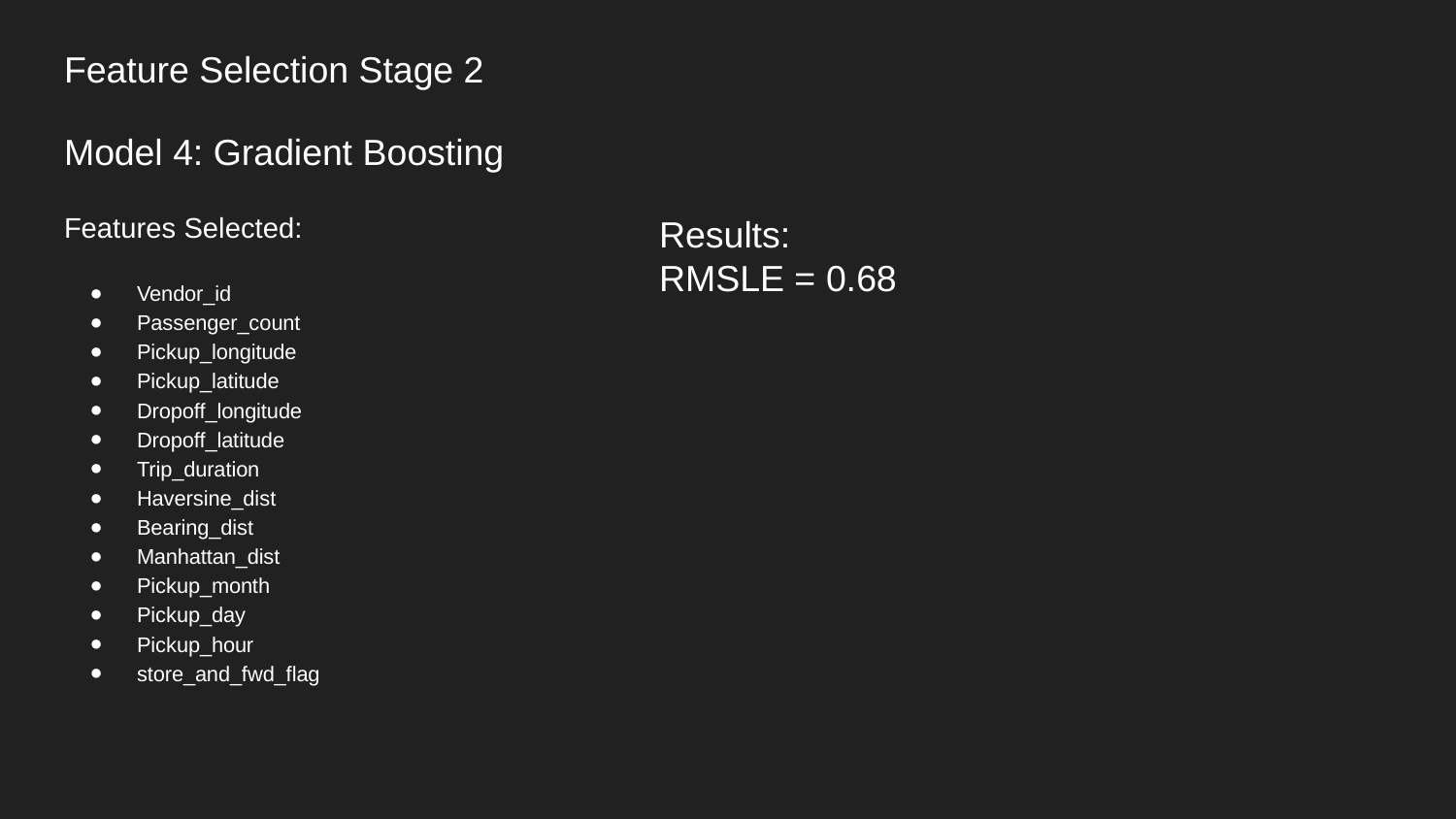

Feature Selection Stage 2
Model 4: Gradient Boosting
Features Selected:
Vendor_id
Passenger_count
Pickup_longitude
Pickup_latitude
Dropoff_longitude
Dropoff_latitude
Trip_duration
Haversine_dist
Bearing_dist
Manhattan_dist
Pickup_month
Pickup_day
Pickup_hour
store_and_fwd_flag
Results:
RMSLE = 0.68